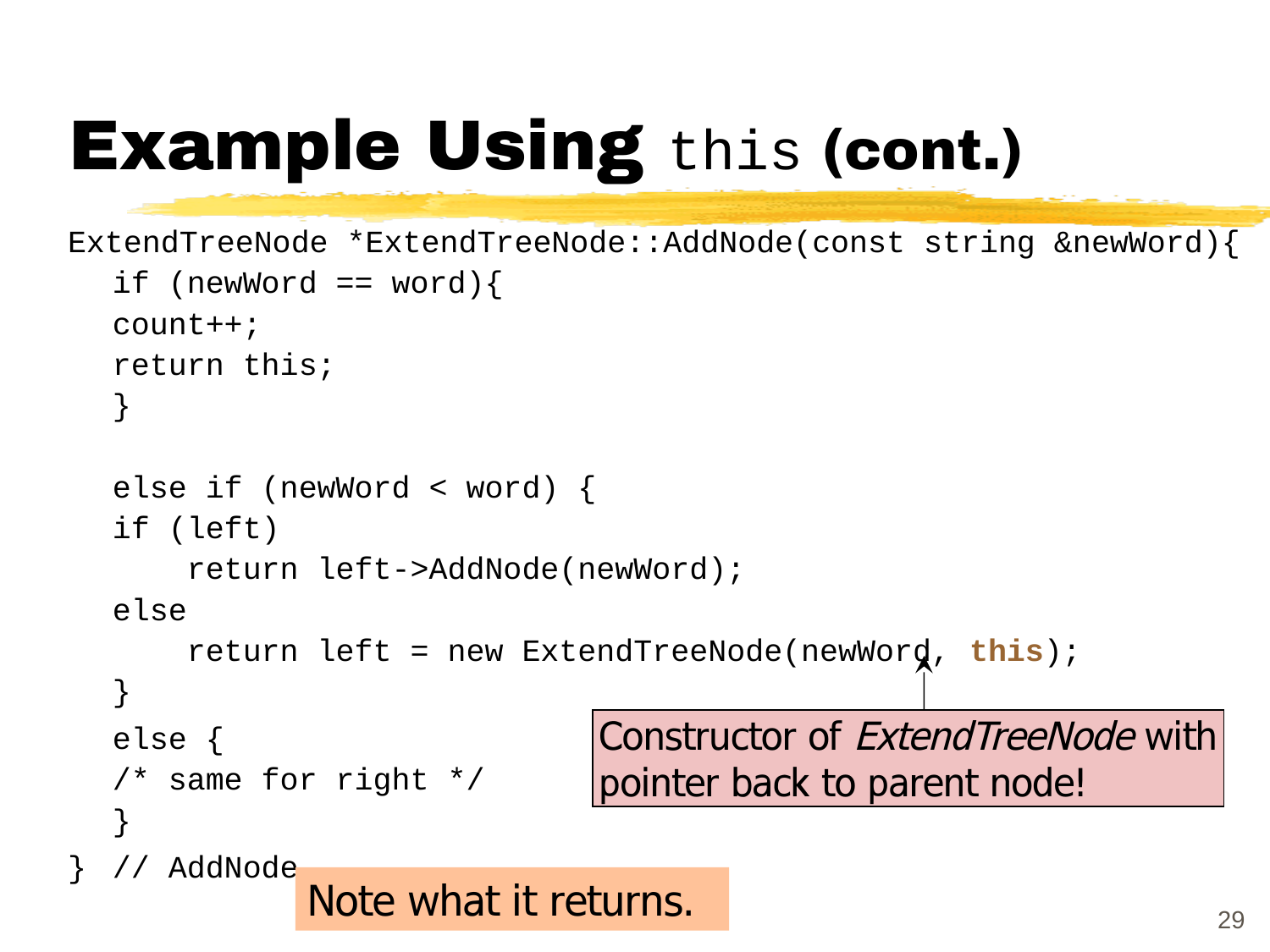

# Example Using this (cont.)
ExtendTreeNode *ExtendTreeNode::AddNode(const string &newWord){
if (newWord == word){
	count++;
	return this;
}
else if (newWord < word) {
	if (left)
	    return left->AddNode(newWord);
	else
	    return left = new ExtendTreeNode(newWord, this);
}
	else {
/* same for right */
}
}	// AddNode

Constructor of ExtendTreeNode with
pointer back to parent node!
Note what it returns.
29